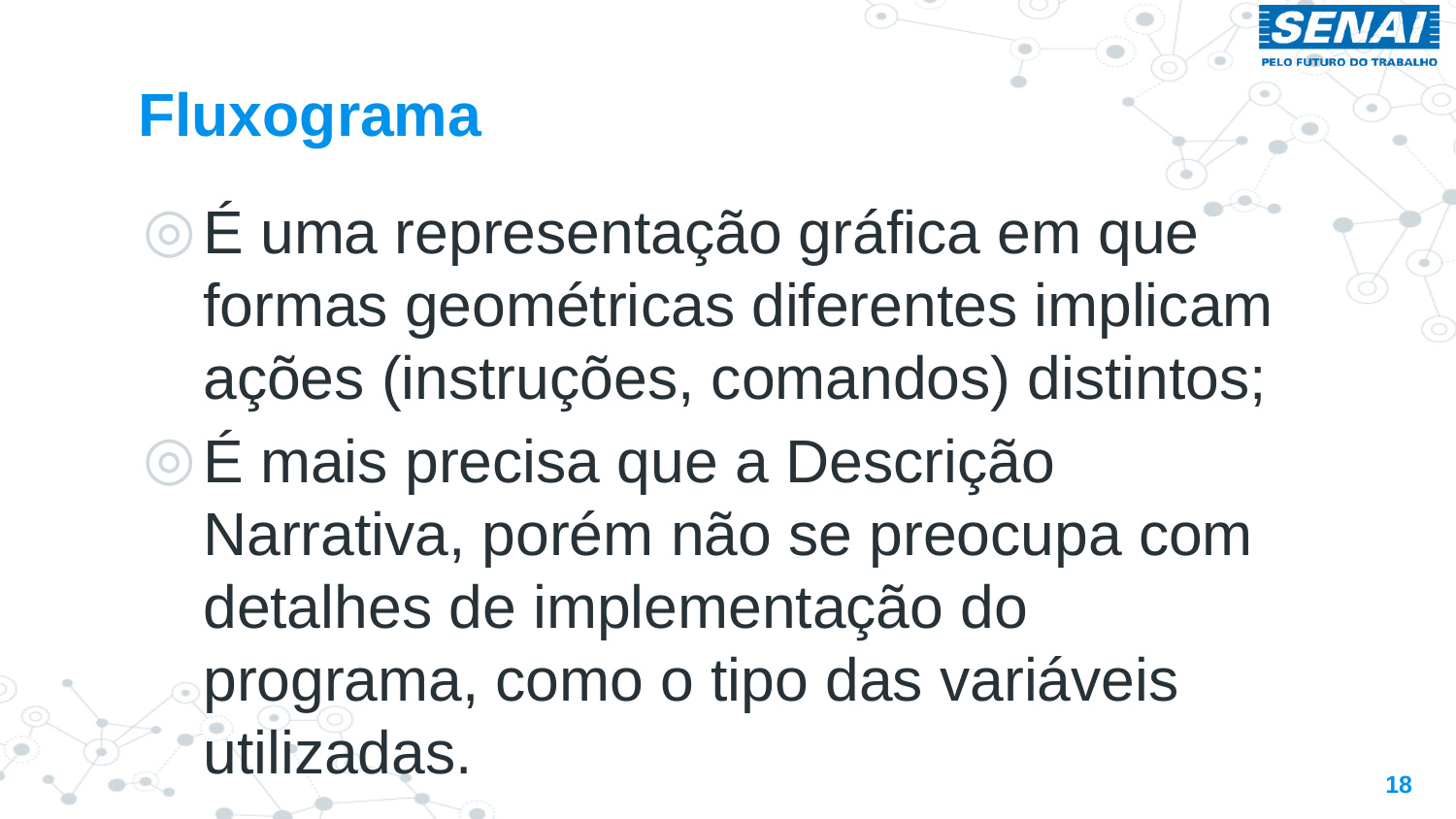

# Fluxograma
É uma representação gráfica em que formas geométricas diferentes implicam ações (instruções, comandos) distintos;
É mais precisa que a Descrição Narrativa, porém não se preocupa com detalhes de implementação do programa, como o tipo das variáveis utilizadas.

18